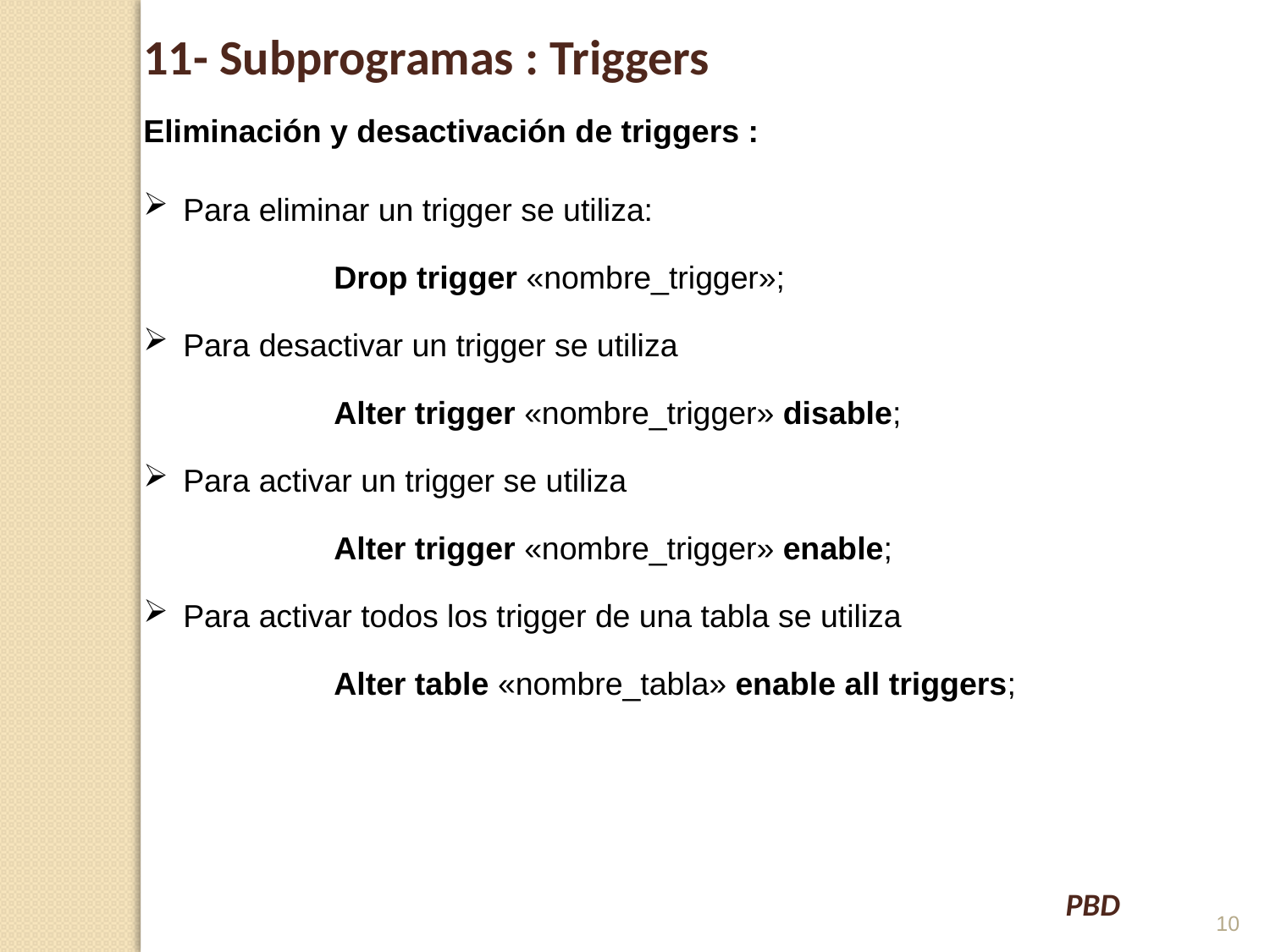

11- Subprogramas : Triggers
Eliminación y desactivación de triggers :
Para eliminar un trigger se utiliza:
	Drop trigger «nombre_trigger»;
Para desactivar un trigger se utiliza
	Alter trigger «nombre_trigger» disable;
Para activar un trigger se utiliza
	Alter trigger «nombre_trigger» enable;
Para activar todos los trigger de una tabla se utiliza
	Alter table «nombre_tabla» enable all triggers;

10
PBD